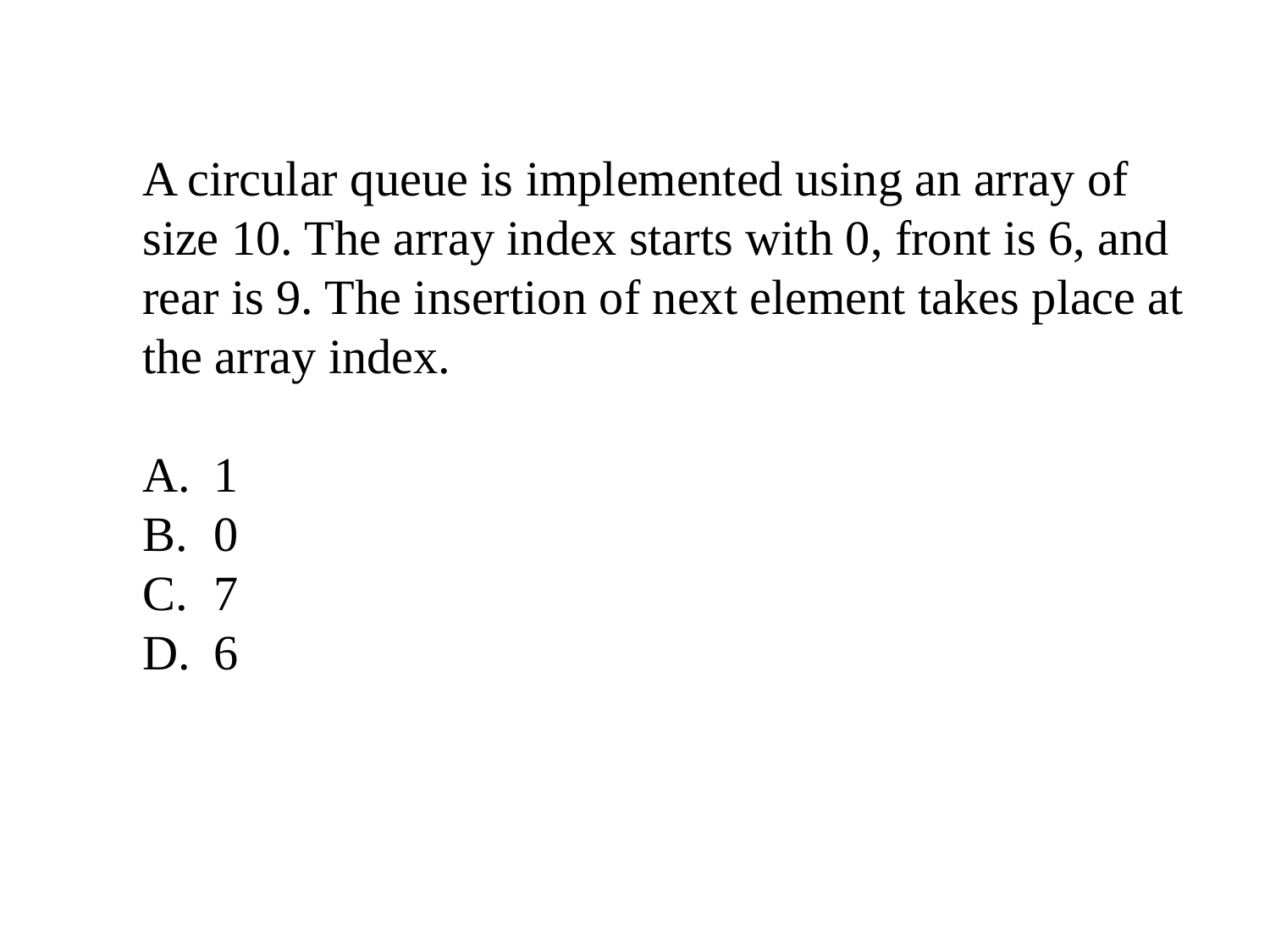

A circular queue is implemented using an array of size 10. The array index starts with 0, front is 6, and rear is 9. The insertion of next element takes place at the array index.

1
0
7
6